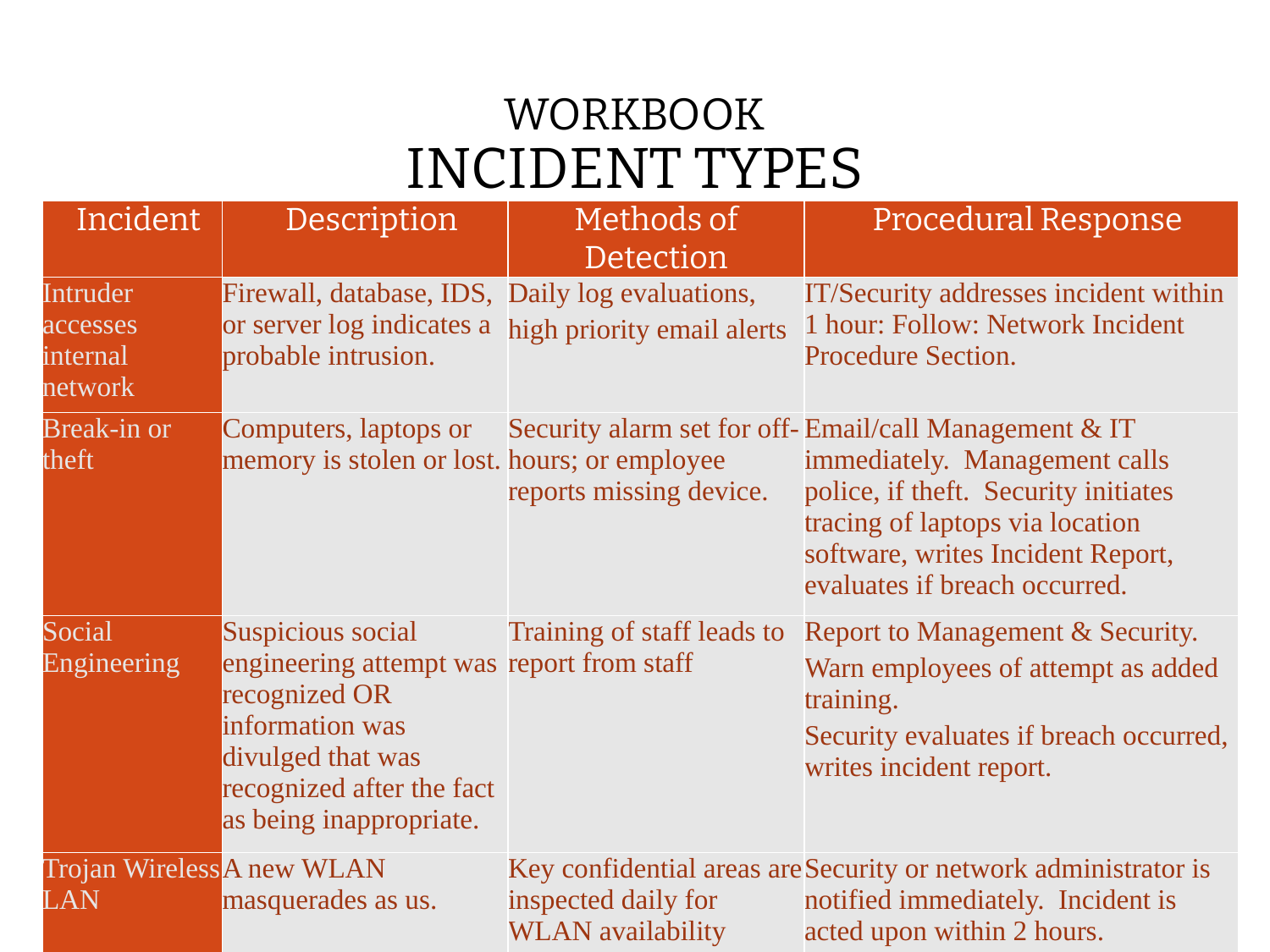

# Workbook Incident Types
| Incident | Description | Methods of Detection | Procedural Response |
| --- | --- | --- | --- |
| Intruder accesses internal network | Firewall, database, IDS, or server log indicates a probable intrusion. | Daily log evaluations, high priority email alerts | IT/Security addresses incident within 1 hour: Follow: Network Incident Procedure Section. |
| Break-in or theft | Computers, laptops or memory is stolen or lost. | Security alarm set for off-hours; or employee reports missing device. | Email/call Management & IT immediately. Management calls police, if theft. Security initiates tracing of laptops via location software, writes Incident Report, evaluates if breach occurred. |
| Social Engineering | Suspicious social engineering attempt was recognized OR information was divulged that was recognized after the fact as being inappropriate. | Training of staff leads to report from staff | Report to Management & Security. Warn employees of attempt as added training. Security evaluates if breach occurred, writes incident report. |
| Trojan Wireless LAN | A new WLAN masquerades as us. | Key confidential areas are inspected daily for WLAN availability | Security or network administrator is notified immediately. Incident is acted upon within 2 hours. |